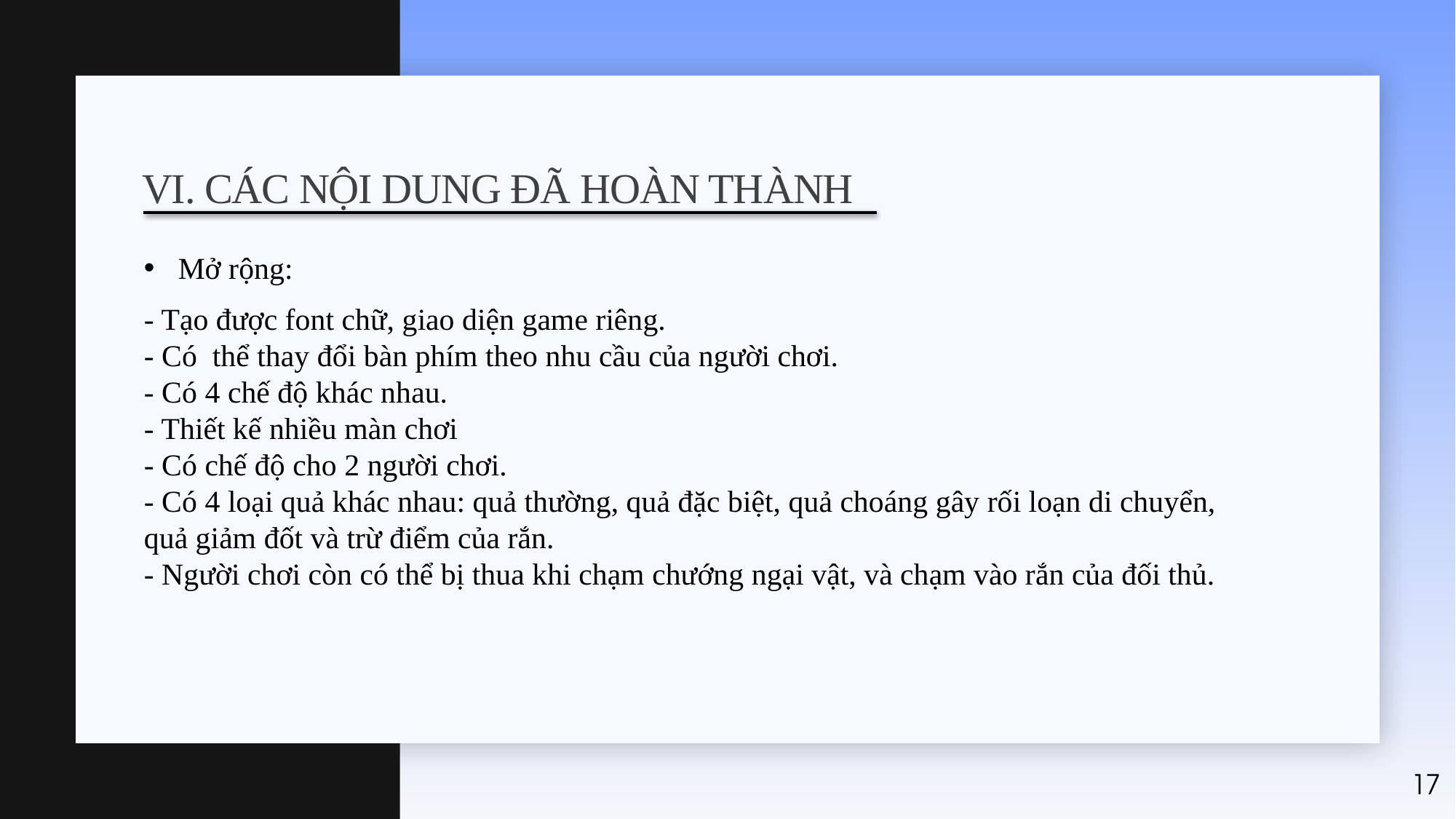

# VI. Các nội dung đã hoàn thành
Mở rộng:

- Tạo được font chữ, giao diện game riêng.
- Có  thể thay đổi bàn phím theo nhu cầu của người chơi.
- Có 4 chế độ khác nhau.
- Thiết kế nhiều màn chơi
- Có chế độ cho 2 người chơi.
- Có 4 loại quả khác nhau: quả thường, quả đặc biệt, quả choáng gây rối loạn di chuyển,
quả giảm đốt và trừ điểm của rắn.
- Người chơi còn có thể bị thua khi chạm chướng ngại vật, và chạm vào rắn của đối thủ.

17